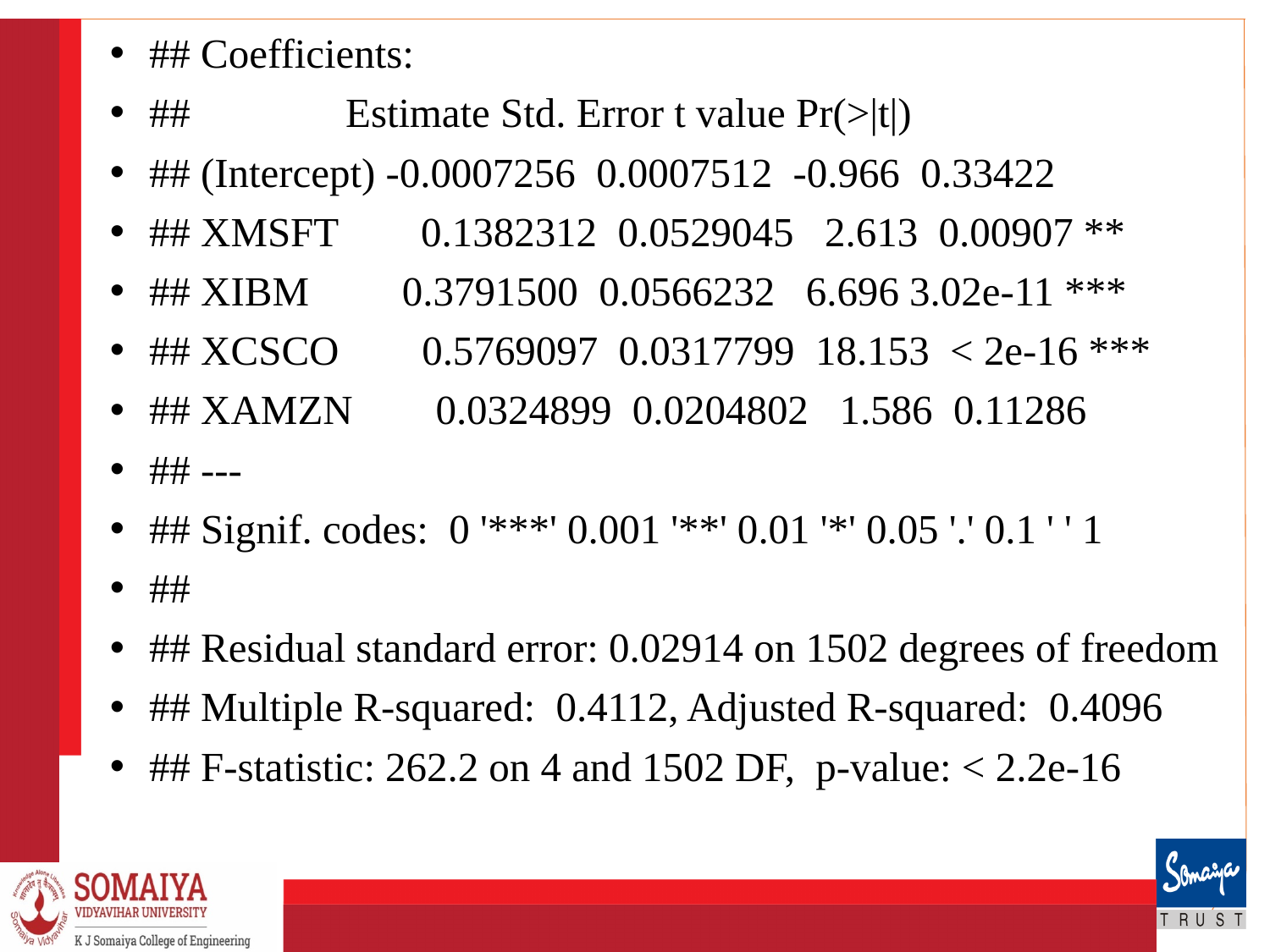

## Coefficients:
##               Estimate Std. Error t value Pr(>|t|)
## (Intercept) -0.0007256  0.0007512  -0.966  0.33422
## XMSFT        0.1382312  0.0529045   2.613  0.00907 **
## XIBM         0.3791500  0.0566232   6.696 3.02e-11 ***
## XCSCO        0.5769097  0.0317799  18.153  < 2e-16 ***
## XAMZN        0.0324899  0.0204802   1.586  0.11286
## ---
## Signif. codes:  0 '***' 0.001 '**' 0.01 '*' 0.05 '.' 0.1 ' ' 1
##
## Residual standard error: 0.02914 on 1502 degrees of freedom
## Multiple R-squared:  0.4112, Adjusted R-squared:  0.4096
## F-statistic: 262.2 on 4 and 1502 DF,  p-value: < 2.2e-16